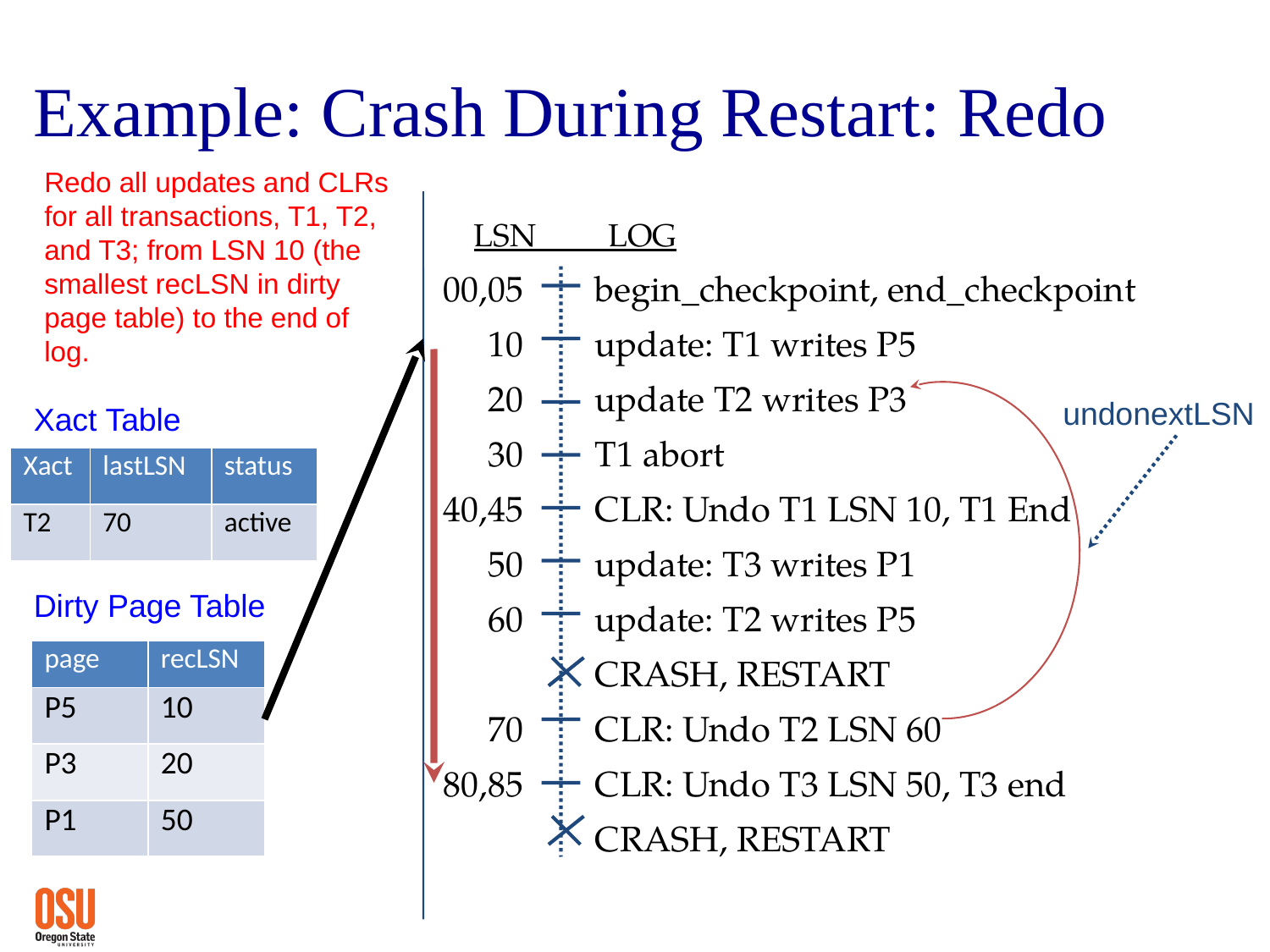

# Example: Crash During Restart: Redo
Redo all updates and CLRs for all transactions, T1, T2, and T3; from LSN 10 (the smallest recLSN in dirty page table) to the end of log.

LSN         LOG
00,05
     10
     20
     30
40,45
     50
     60

     70
80,85

begin_checkpoint, end_checkpoint
update: T1 writes P5
update T2 writes P3
T1 abort
CLR: Undo T1 LSN 10, T1 End
update: T3 writes P1
update: T2 writes P5
CRASH, RESTART
CLR: Undo T2 LSN 60
CLR: Undo T3 LSN 50, T3 end
CRASH, RESTART

undonextLSN
Xact Table

| Xact | lastLSN | status |
| --- | --- | --- |
| T2 | 70 | active |

Dirty Page Table

| page | recLSN |
| --- | --- |
| P5 | 10 |
| P3 | 20 |
| P1 | 50 |